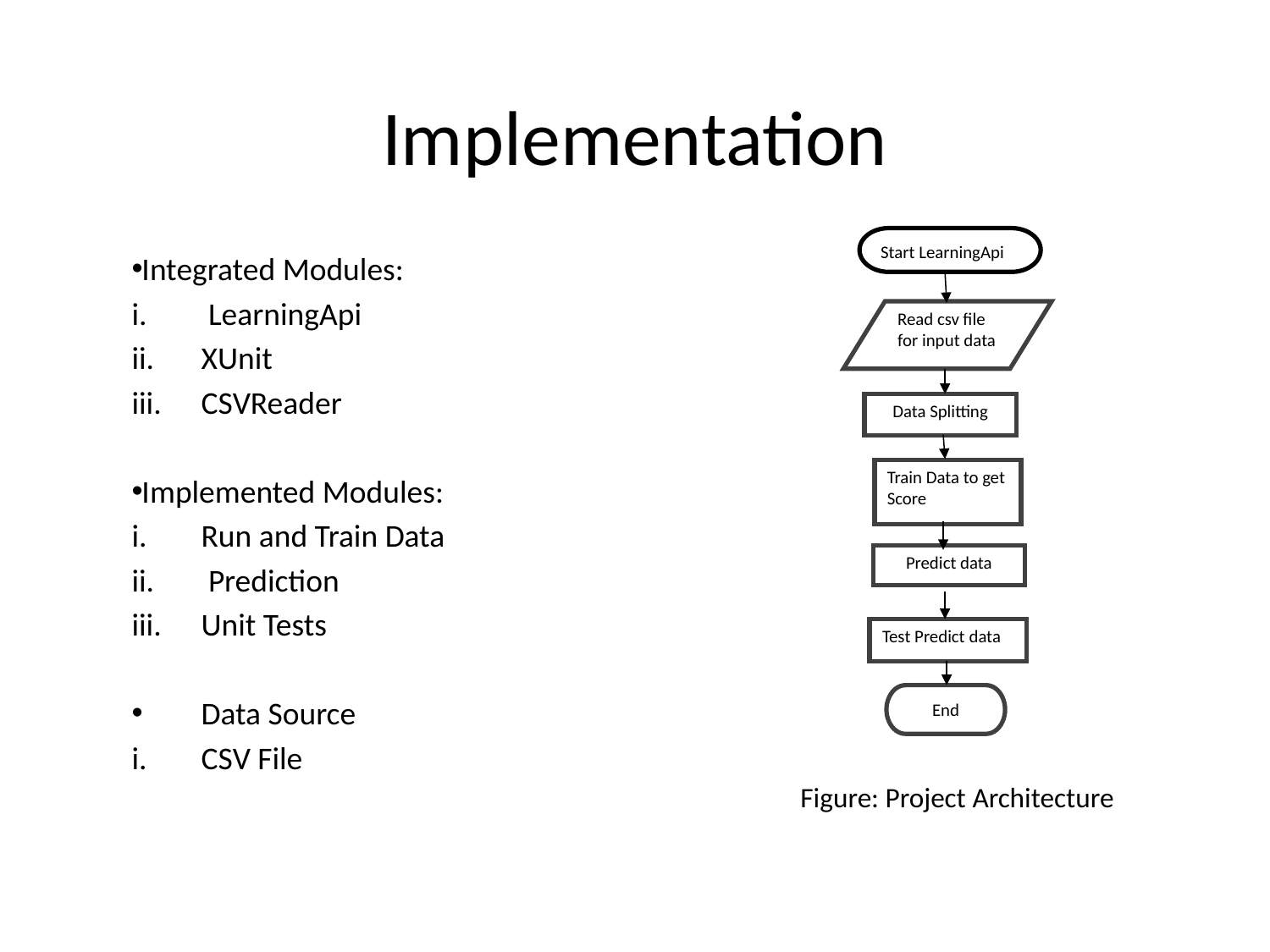

# Implementation

Integrated Modules:
 LearningApi
XUnit
CSVReader

Implemented Modules:
Run and Train Data
 Prediction
Unit Tests

Data Source
CSV File
Start LearningApi
Read csv file for input data

Data Splitting

Train Data to get Score
Predict data
Test Predict data
End
Figure: Project Architecture